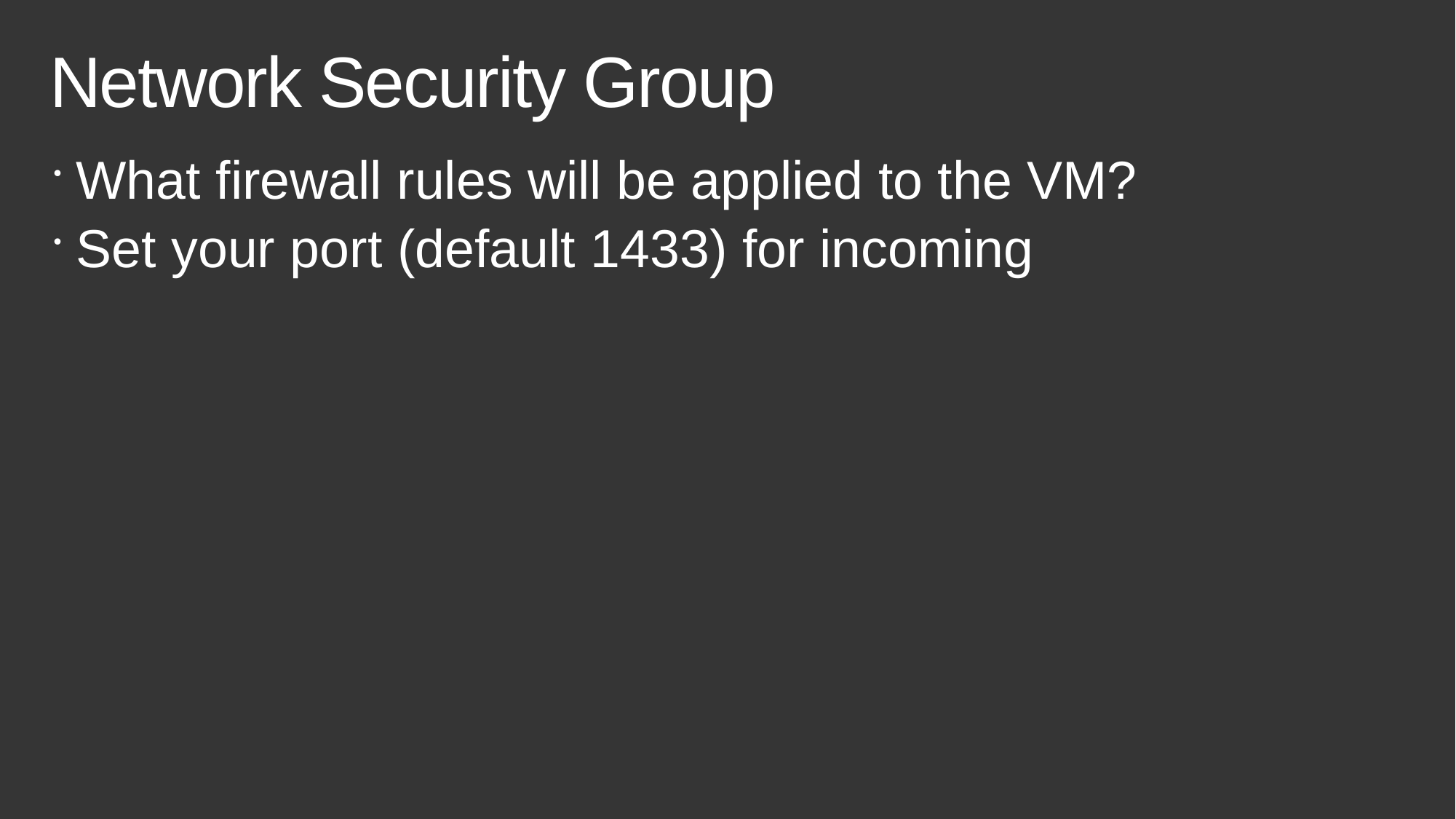

# Network Security Group
What firewall rules will be applied to the VM?
Set your port (default 1433) for incoming